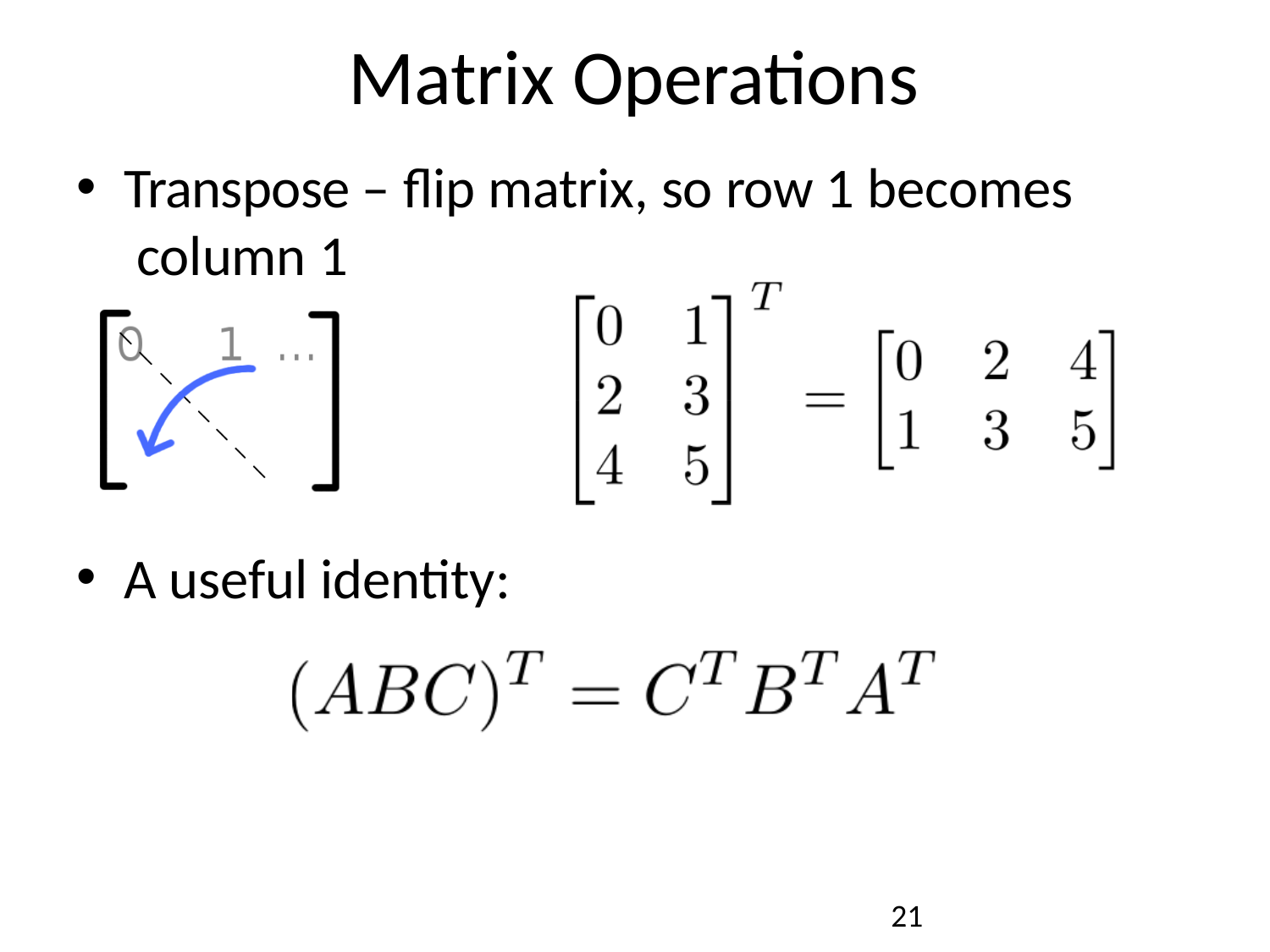

# Matrix Operations
Transpose – flip matrix, so row 1 becomes  column 1

A useful identity:

21